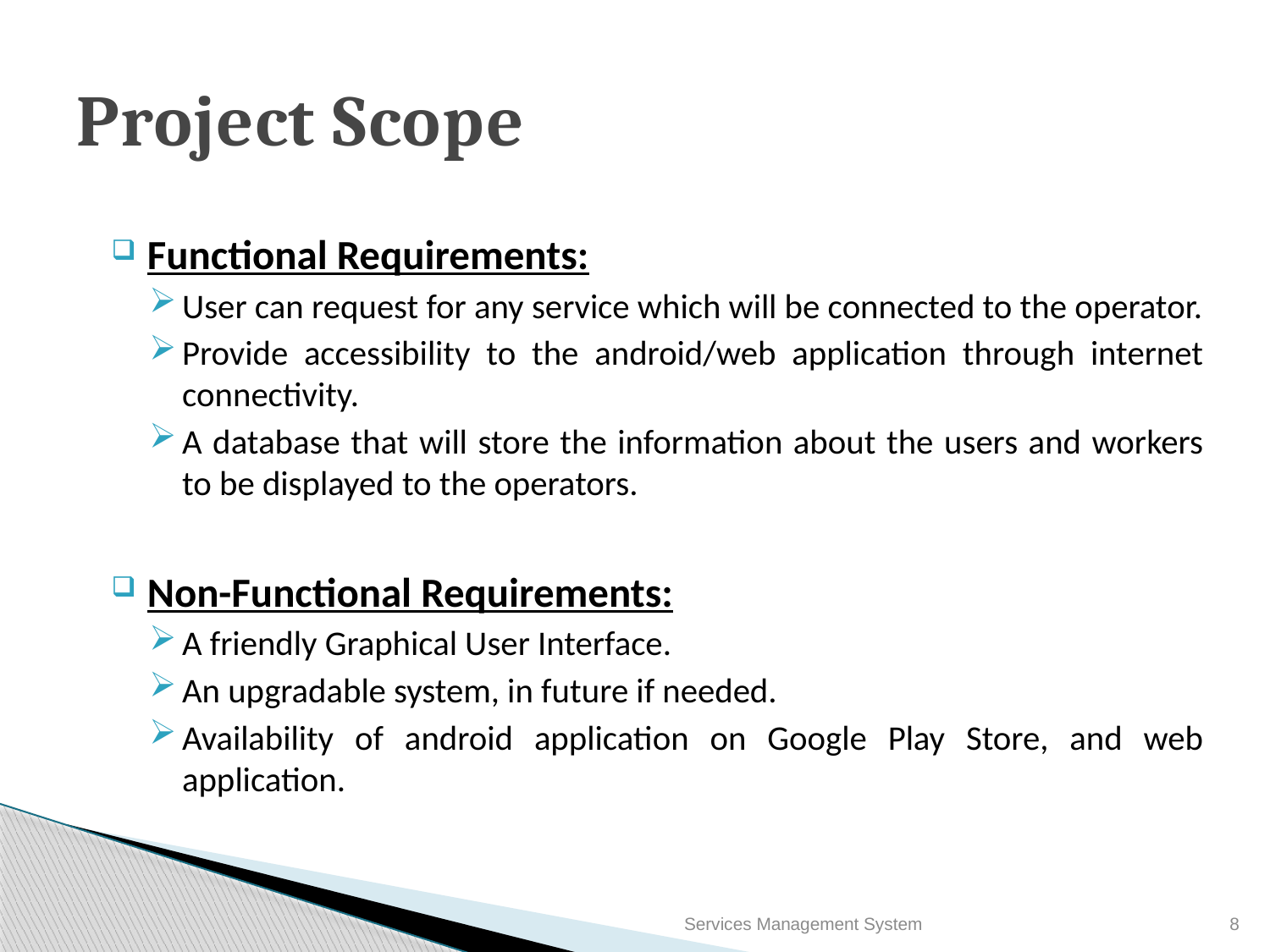

# Project Scope
Functional Requirements:
User can request for any service which will be connected to the operator.
Provide accessibility to the android/web application through internet connectivity.
A database that will store the information about the users and workers to be displayed to the operators.

Non-Functional Requirements:
A friendly Graphical User Interface.
An upgradable system, in future if needed.
Availability of android application on Google Play Store, and web application.
Services Management System
8